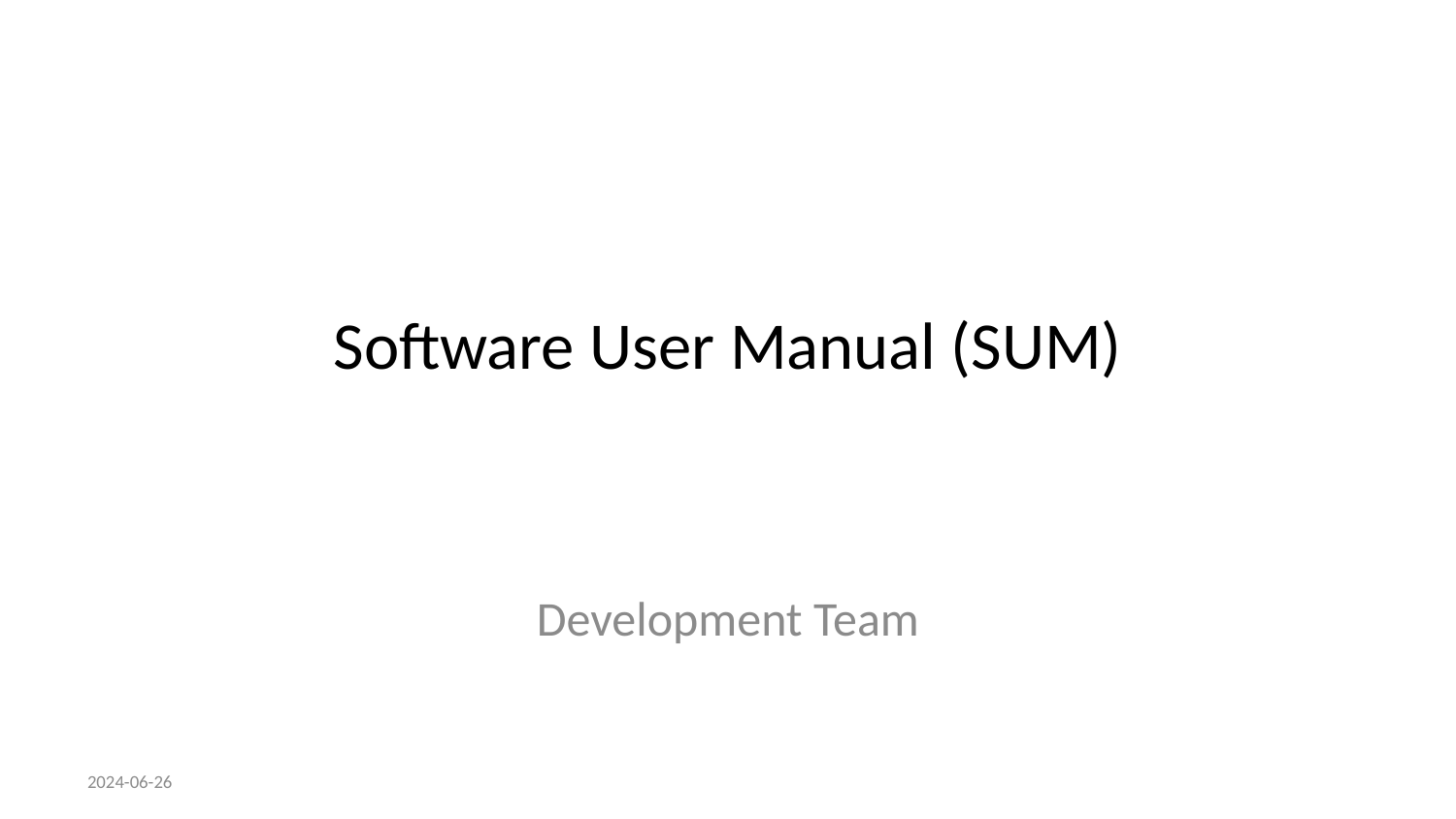

# Software User Manual (SUM)
Development Team
2024-06-26